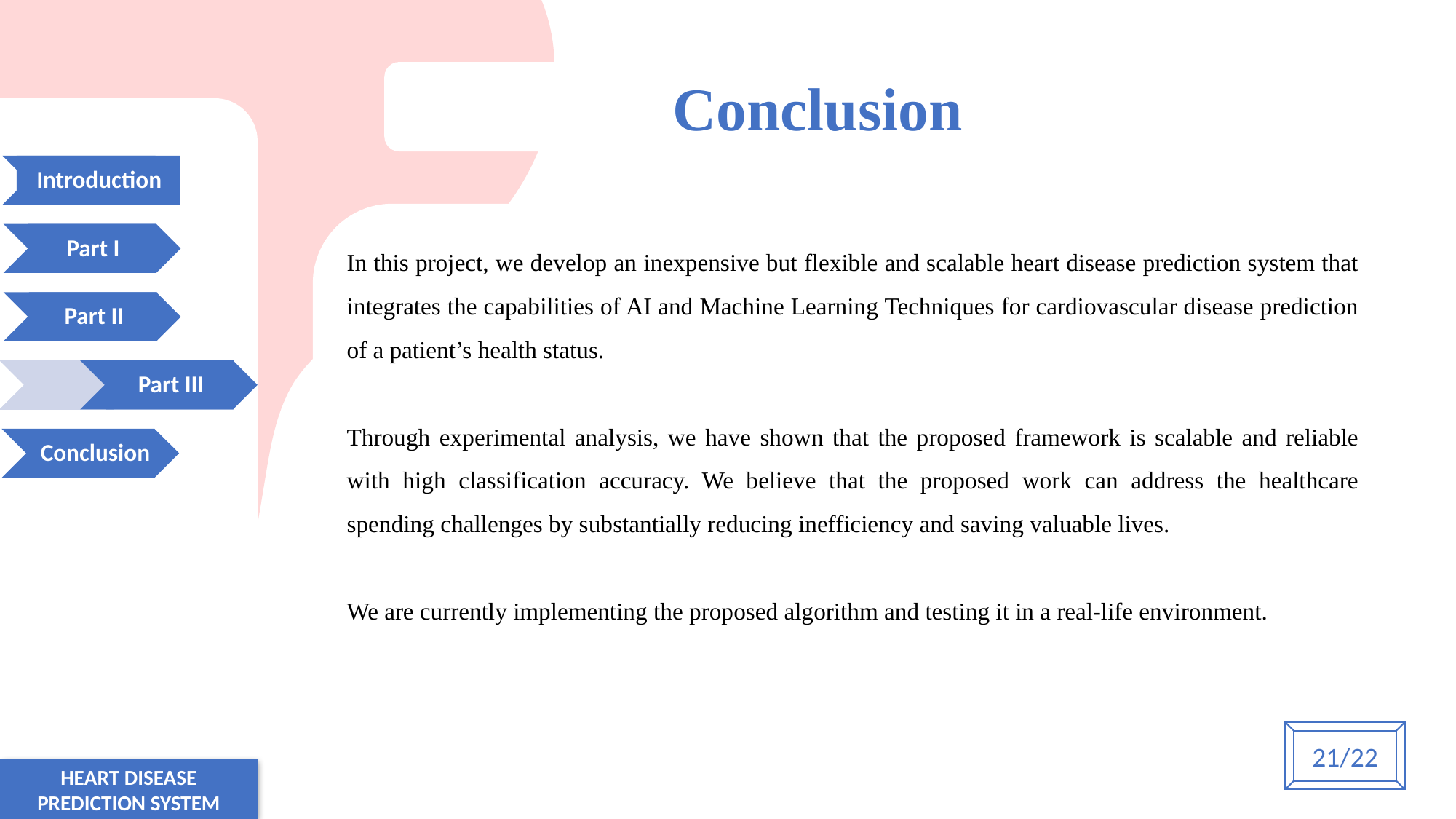

Conclusion

Introduction
        .
In this project, we develop an inexpensive but flexible and scalable heart disease prediction system that integrates the capabilities of AI and Machine Learning Techniques for cardiovascular disease prediction of a patient’s health status.

Through experimental analysis, we have shown that the proposed framework is scalable and reliable with high classification accuracy. We believe that the proposed work can address the healthcare spending challenges by substantially reducing inefficiency and saving valuable lives.

We are currently implementing the proposed algorithm and testing it in a real-life environment.

Part I

Part II

          .

Part III
   Conclusion

21/22
HEART DISEASE PREDICTION SYSTEM